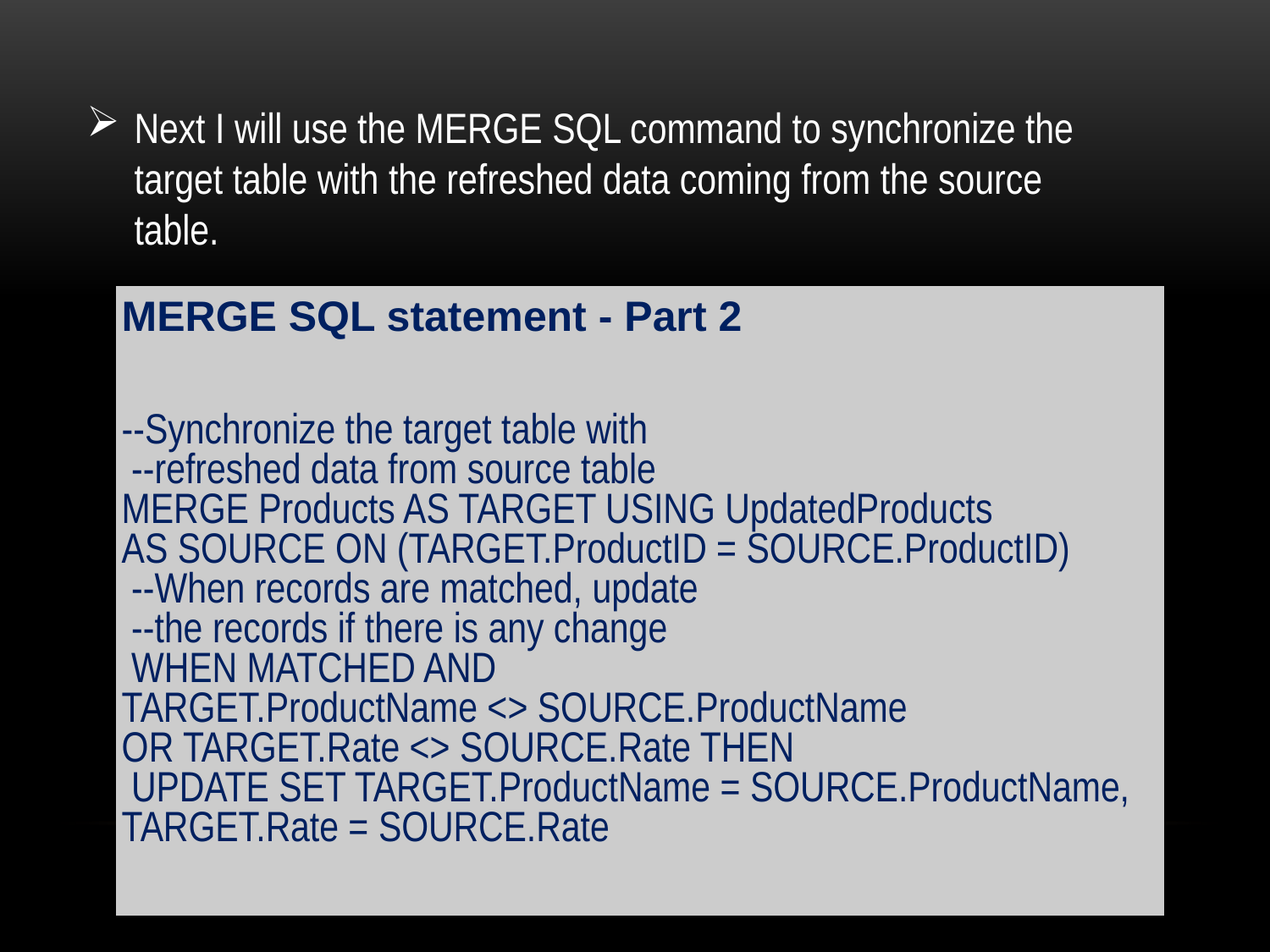

Next I will use the MERGE SQL command to synchronize the target table with the refreshed data coming from the source table.
| MERGE SQL statement - Part 2 |
| --- |
| --Synchronize the target table with --refreshed data from source table MERGE Products AS TARGET USING UpdatedProducts AS SOURCE ON (TARGET.ProductID = SOURCE.ProductID) --When records are matched, update --the records if there is any change WHEN MATCHED AND TARGET.ProductName <> SOURCE.ProductName OR TARGET.Rate <> SOURCE.Rate THEN UPDATE SET TARGET.ProductName = SOURCE.ProductName, TARGET.Rate = SOURCE.Rate |